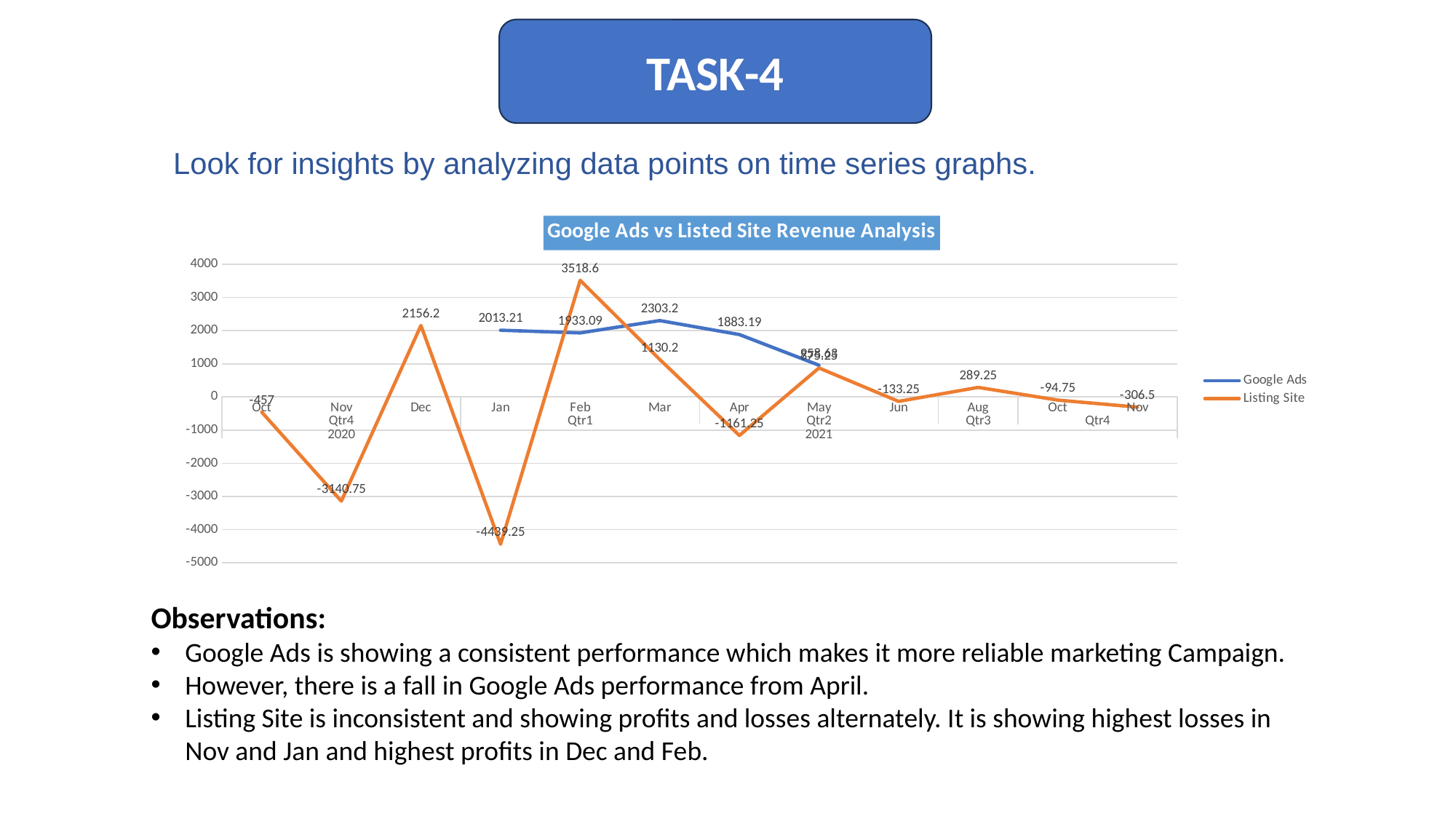

TASK-4
Look for insights by analyzing data points on time series graphs.

### Chart: Google Ads vs Listed Site Revenue Analysis

| Category | Google Ads | Listing Site |
|---|---|---|
| Oct | None | -457.0 |
| Nov | None | -3140.75 |
| Dec | None | 2156.2 |
| Jan | 2013.2099999999996 | -4439.249999999999 |
| Feb | 1933.09 | 3518.5999999999995 |
| Mar | 2303.2000000000007 | 1130.199999999999 |
| Apr | 1883.1900000000003 | -1161.25 |
| May | 958.63 | 875.25 |
| Jun | None | -133.25 |
| Aug | None | 289.25 |
| Oct | None | -94.75 |
| Nov | None | -306.5 |
Observations:
Google Ads is showing a consistent performance which makes it more reliable marketing Campaign.
However, there is a fall in Google Ads performance from April.
Listing Site is inconsistent and showing profits and losses alternately. It is showing highest losses in Nov and Jan and highest profits in Dec and Feb.